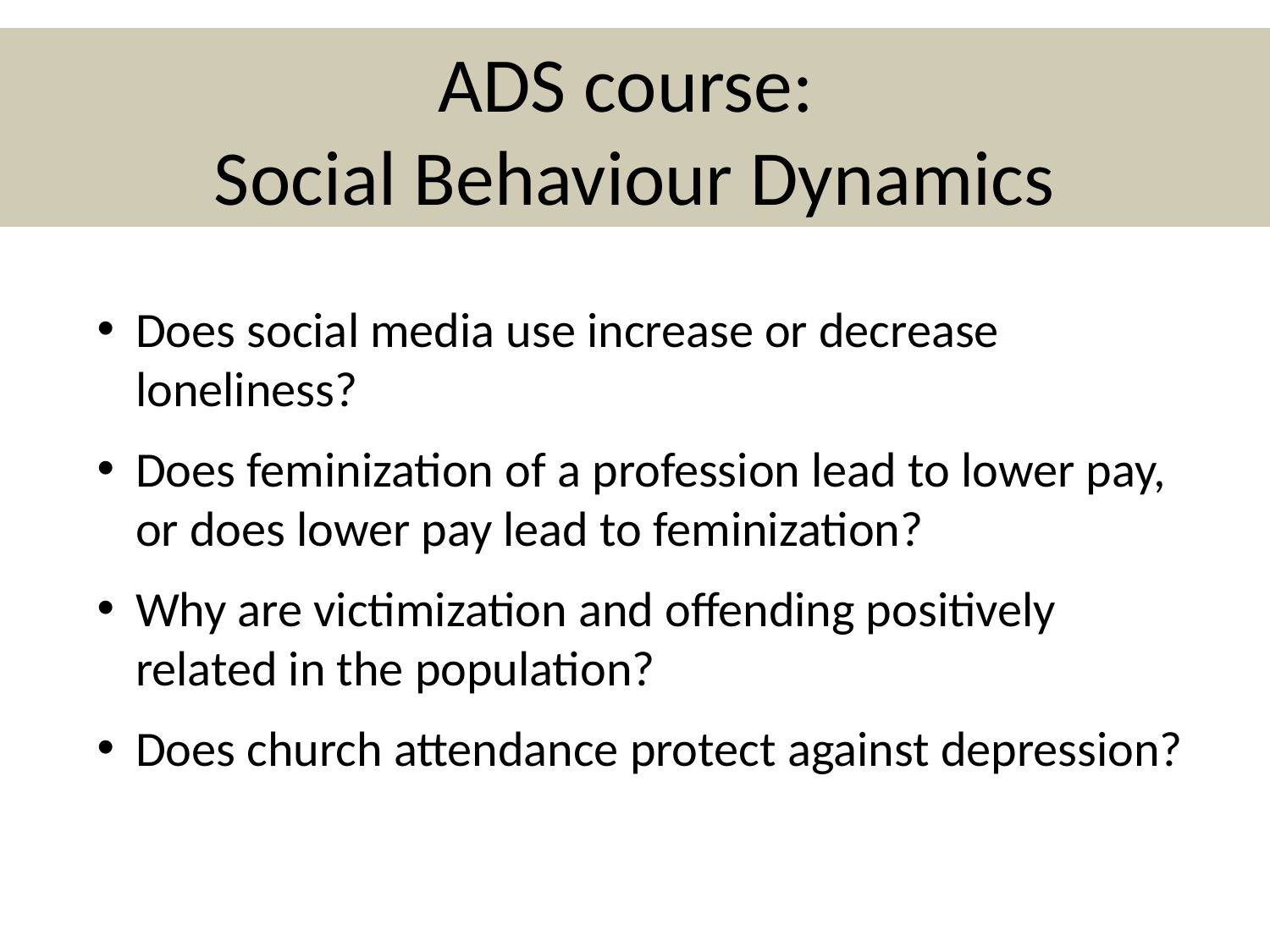

ADS course:
Social Behaviour Dynamics
Does social media use increase or decrease loneliness?
Does feminization of a profession lead to lower pay, or does lower pay lead to feminization?
Why are victimization and offending positively related in the population?
Does church attendance protect against depression?